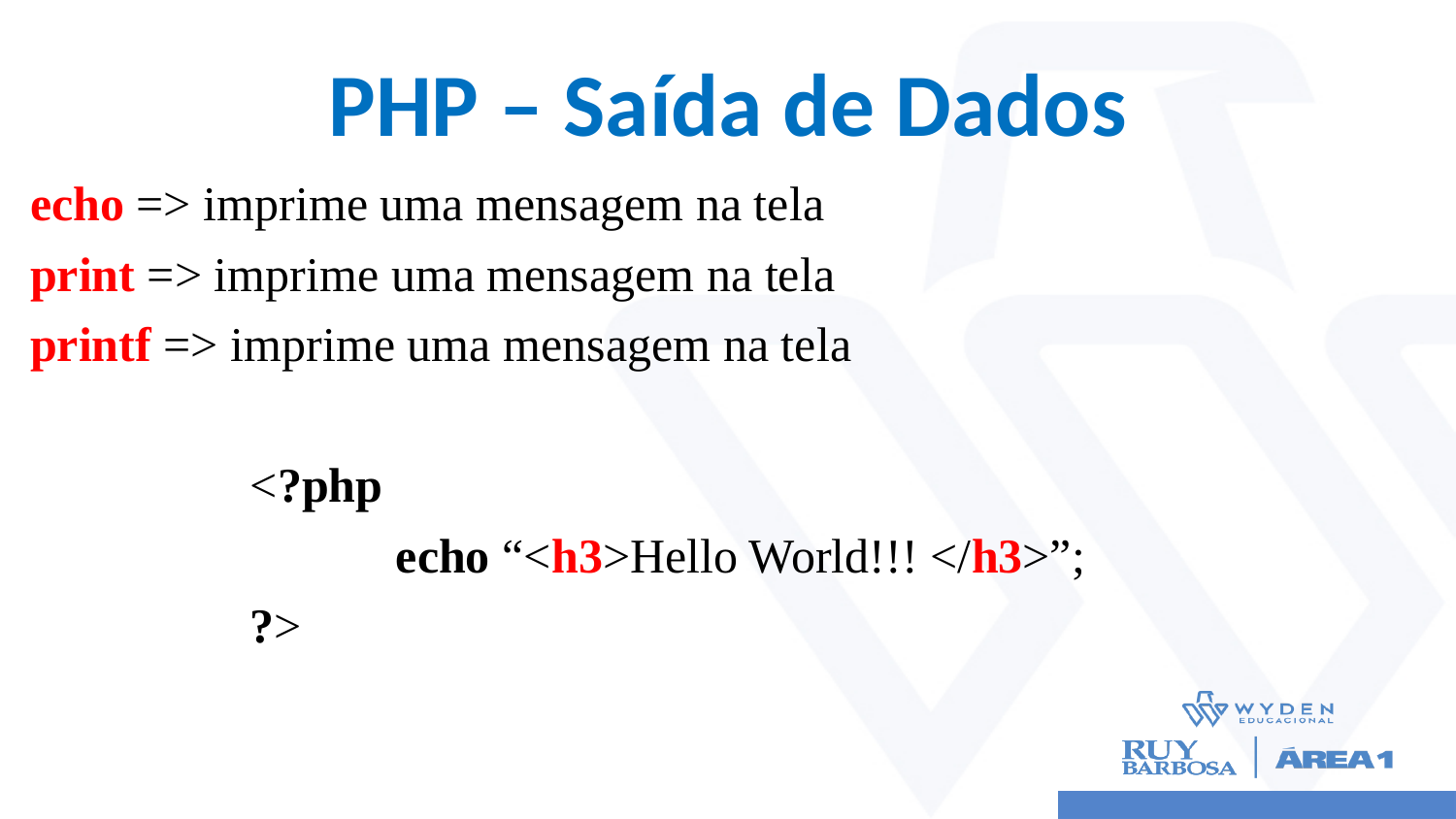

# PHP – Saída de Dados
echo => imprime uma mensagem na tela
print => imprime uma mensagem na tela
printf => imprime uma mensagem na tela

<?php
	echo “<h3>Hello World!!! </h3>”;
?>